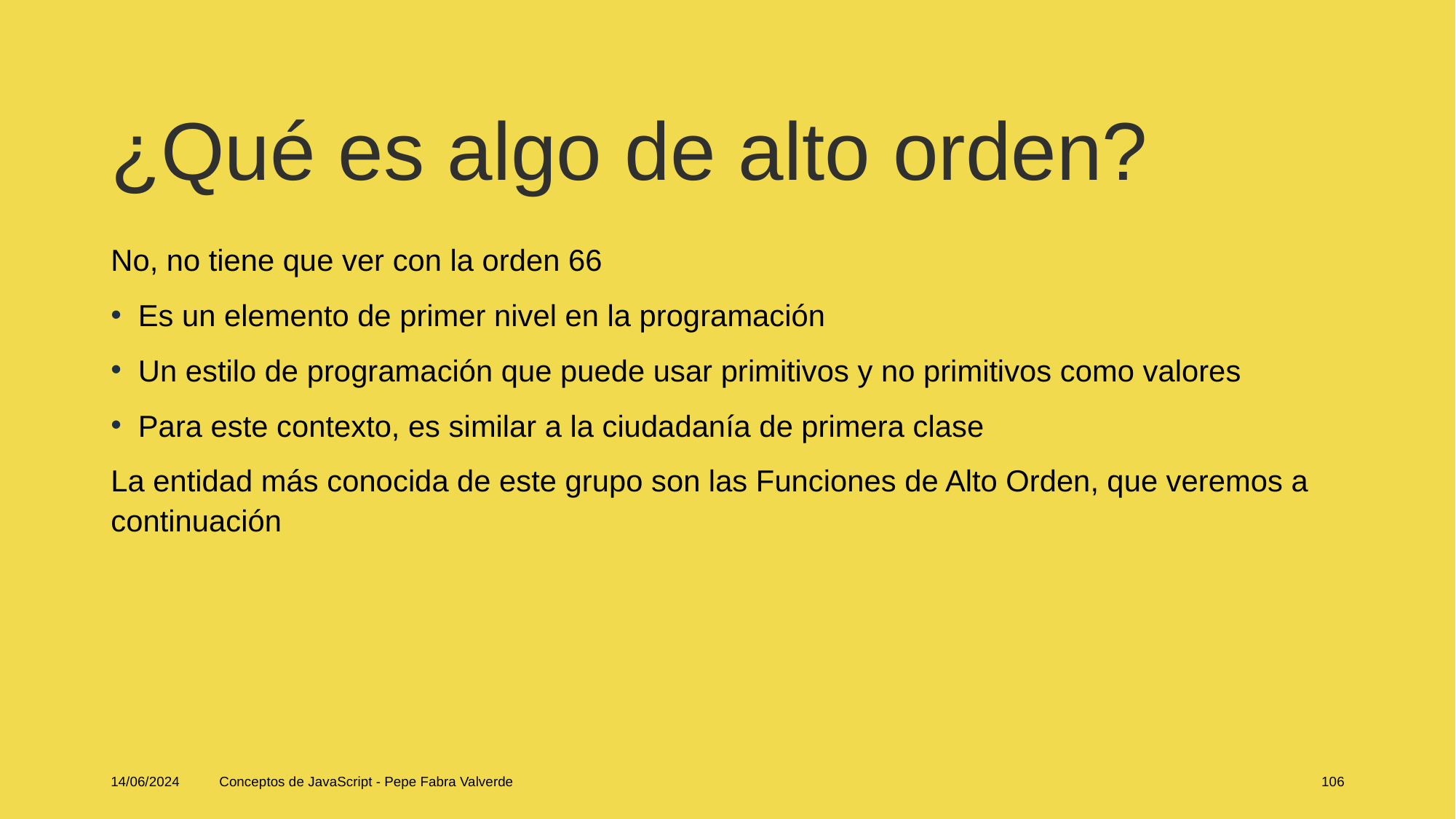

# ¿Qué es algo de alto orden?
No, no tiene que ver con la orden 66
Es un elemento de primer nivel en la programación
Un estilo de programación que puede usar primitivos y no primitivos como valores
Para este contexto, es similar a la ciudadanía de primera clase
La entidad más conocida de este grupo son las Funciones de Alto Orden, que veremos a continuación
14/06/2024
Conceptos de JavaScript - Pepe Fabra Valverde
106